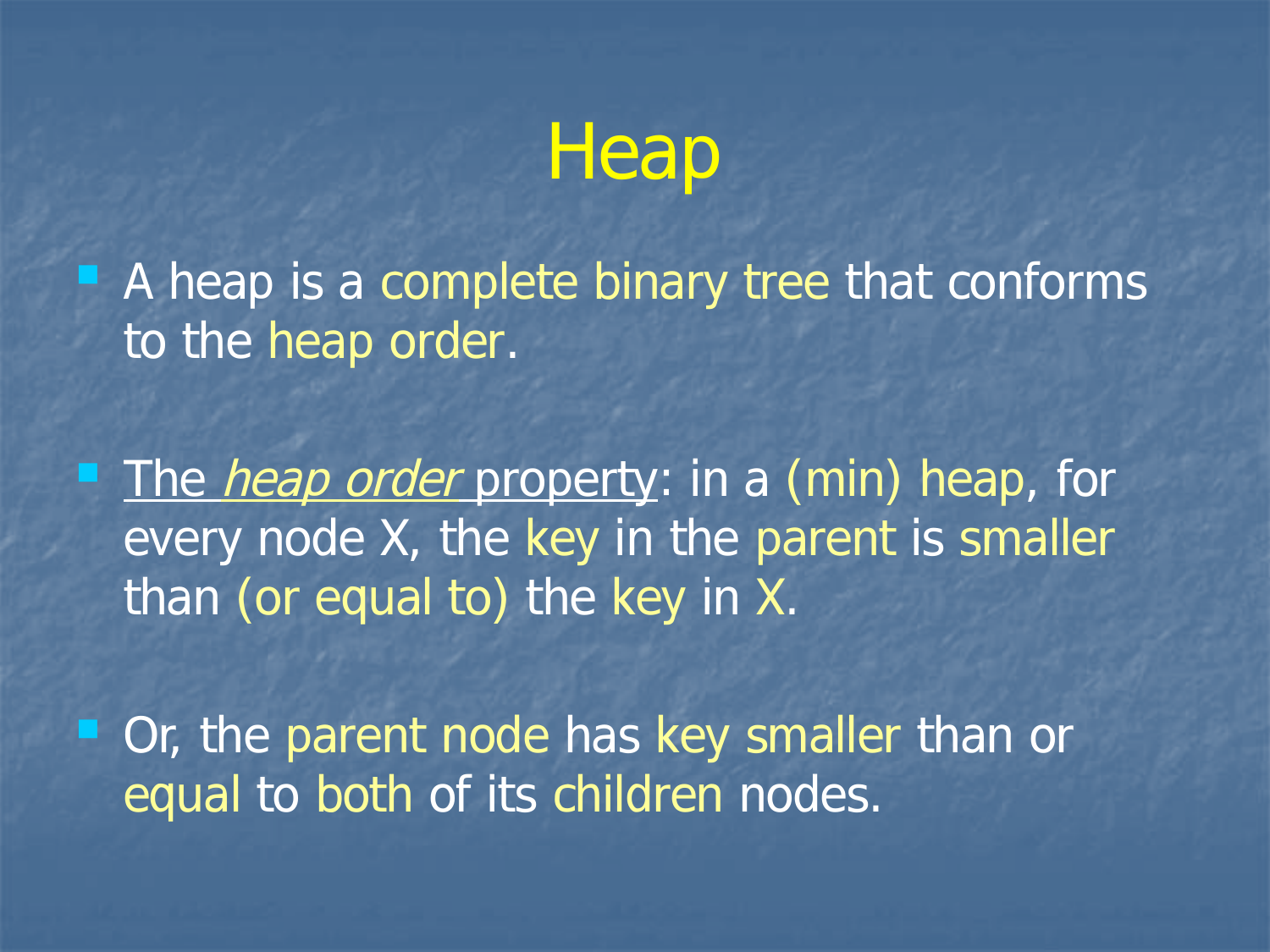

# Heap
A heap is a complete binary tree that conforms to the heap order.

The heap order property: in a (min) heap, for every node X, the key in the parent is smaller than (or equal to) the key in X.

Or, the parent node has key smaller than or equal to both of its children nodes.